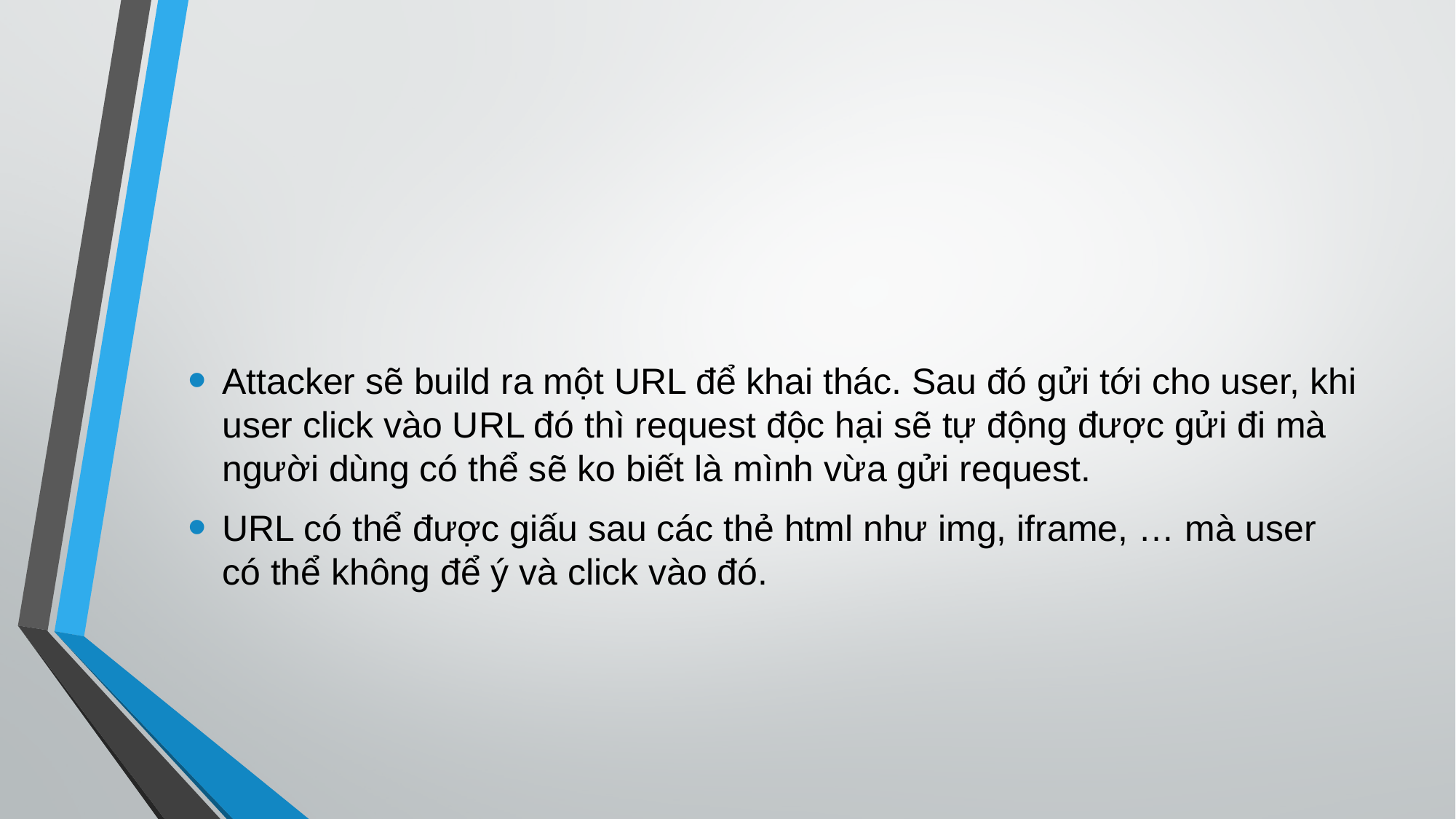

#
Attacker sẽ build ra một URL để khai thác. Sau đó gửi tới cho user, khi user click vào URL đó thì request độc hại sẽ tự động được gửi đi mà người dùng có thể sẽ ko biết là mình vừa gửi request.
URL có thể được giấu sau các thẻ html như img, iframe, … mà user có thể không để ý và click vào đó.